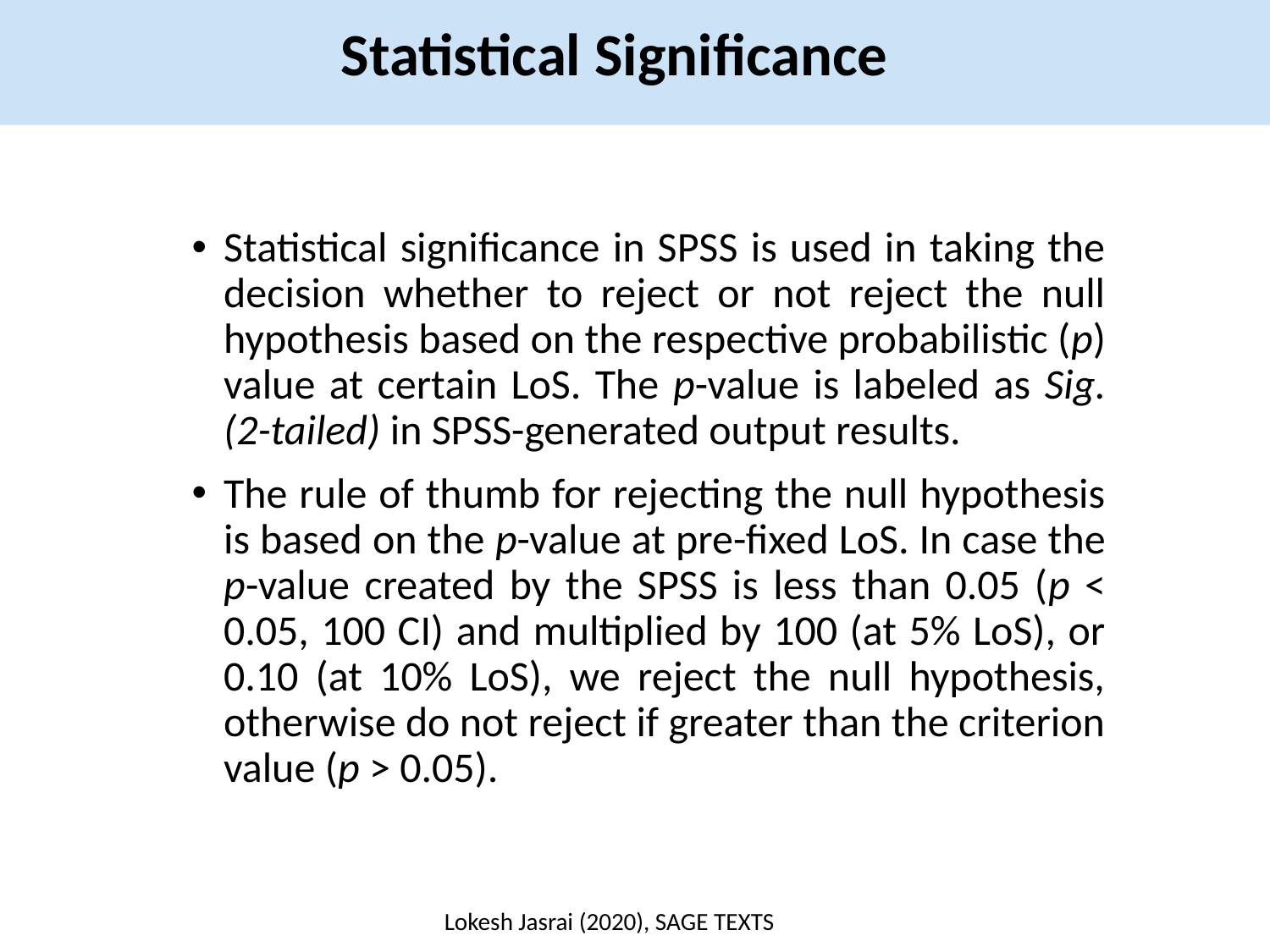

Statistical Significance
Statistical significance in SPSS is used in taking the decision whether to reject or not reject the null hypothesis based on the respective probabilistic (p) value at certain LoS. The p-value is labeled as Sig. (2-tailed) in SPSS-generated output results.
The rule of thumb for rejecting the null hypothesis is based on the p-value at pre-fixed LoS. In case the p-value created by the SPSS is less than 0.05 (p < 0.05, 100 CI) and multiplied by 100 (at 5% LoS), or 0.10 (at 10% LoS), we reject the null hypothesis, otherwise do not reject if greater than the criterion value (p > 0.05).

Lokesh Jasrai (2020), SAGE TEXTS